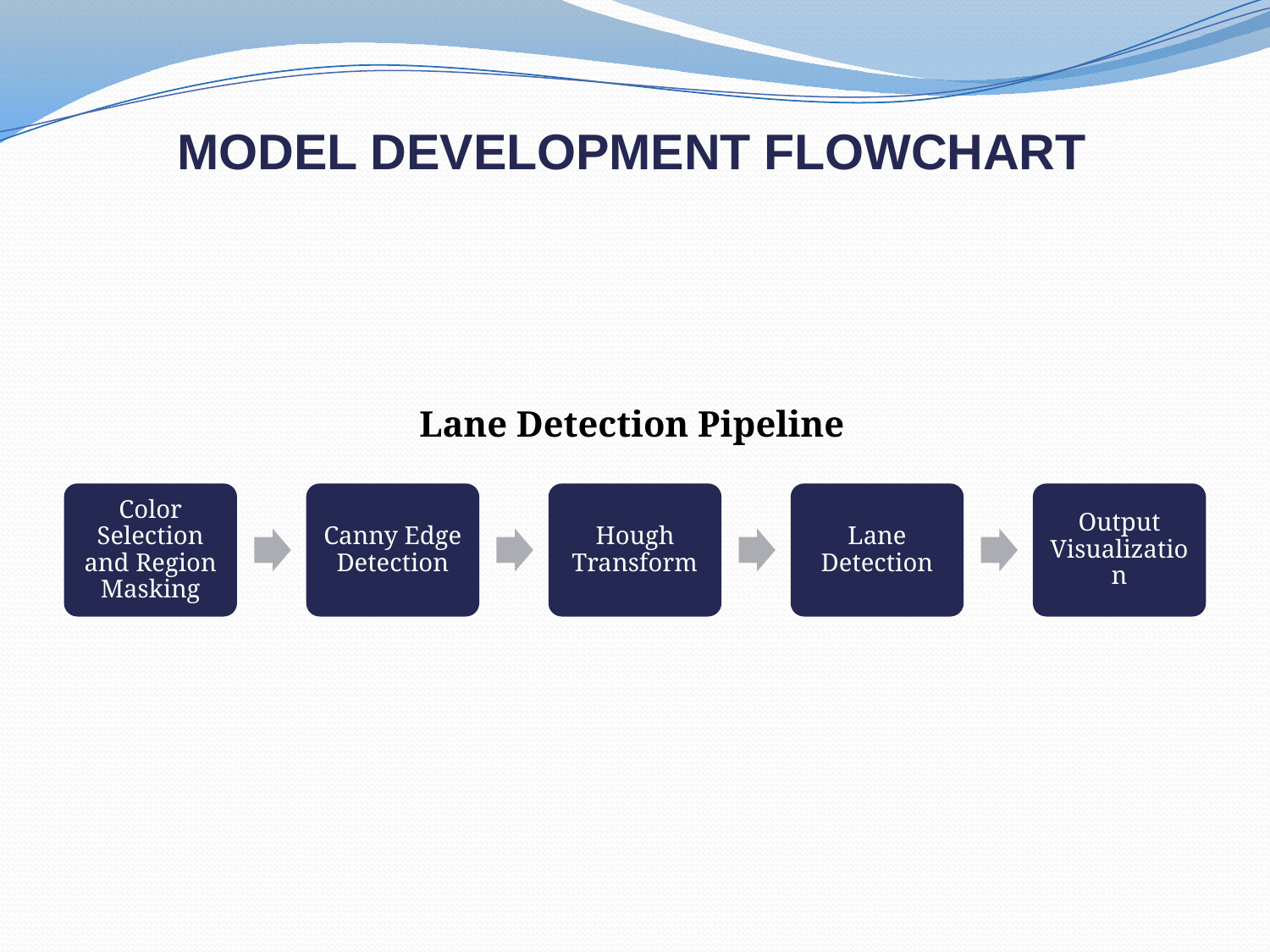

# MODEL DEVELOPMENT FLOWCHART
Lane Detection Pipeline
Color Selection and Region Masking
Canny Edge Detection
Hough Transform
Lane Detection
Output Visualization